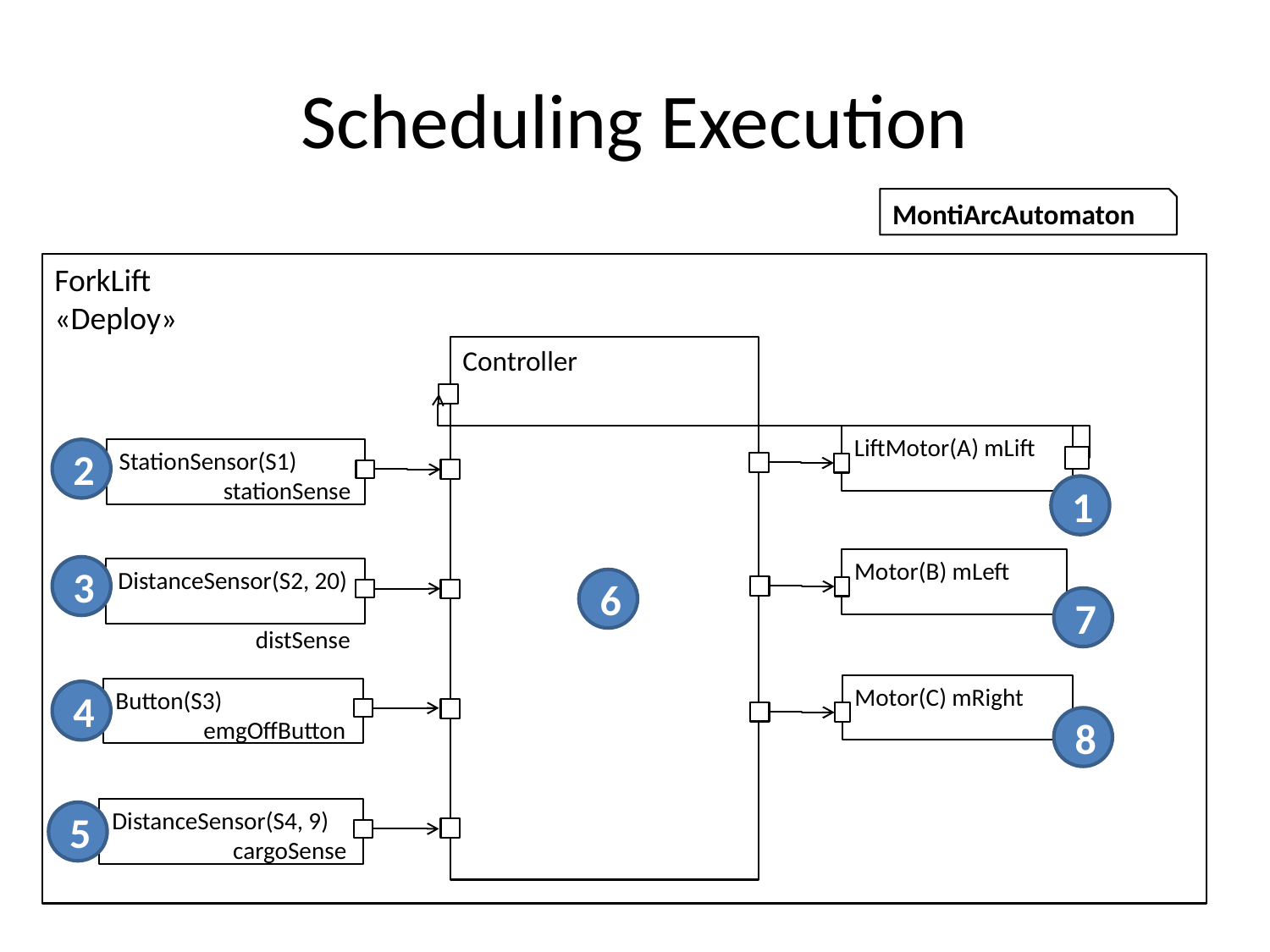

# Scheduling Execution
MontiArcAutomaton
ForkLift
«Deploy»
Controller

LiftMotor(A) mLift

2
StationSensor(S1)
                   stationSense

1
Motor(B) mLeft

3
DistanceSensor(S2, 20)
                         distSense

6

7
Motor(C) mRight

Button(S3)
                emgOffButton

4

8
DistanceSensor(S4, 9)
                      cargoSense

5